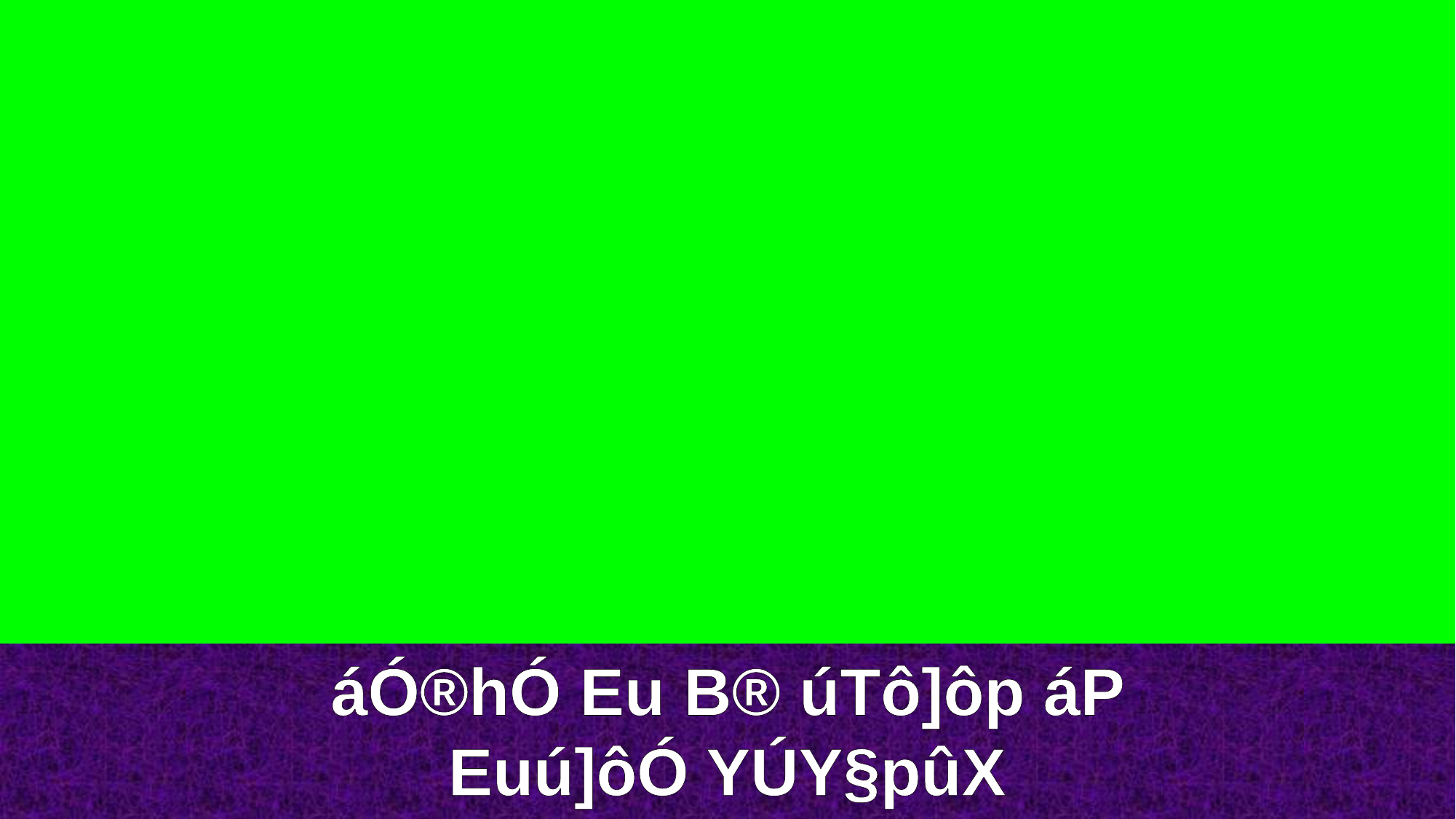

áÓ®hÓ Eu B® úTô]ôp áP Euú]ôÓ YÚY§pûX